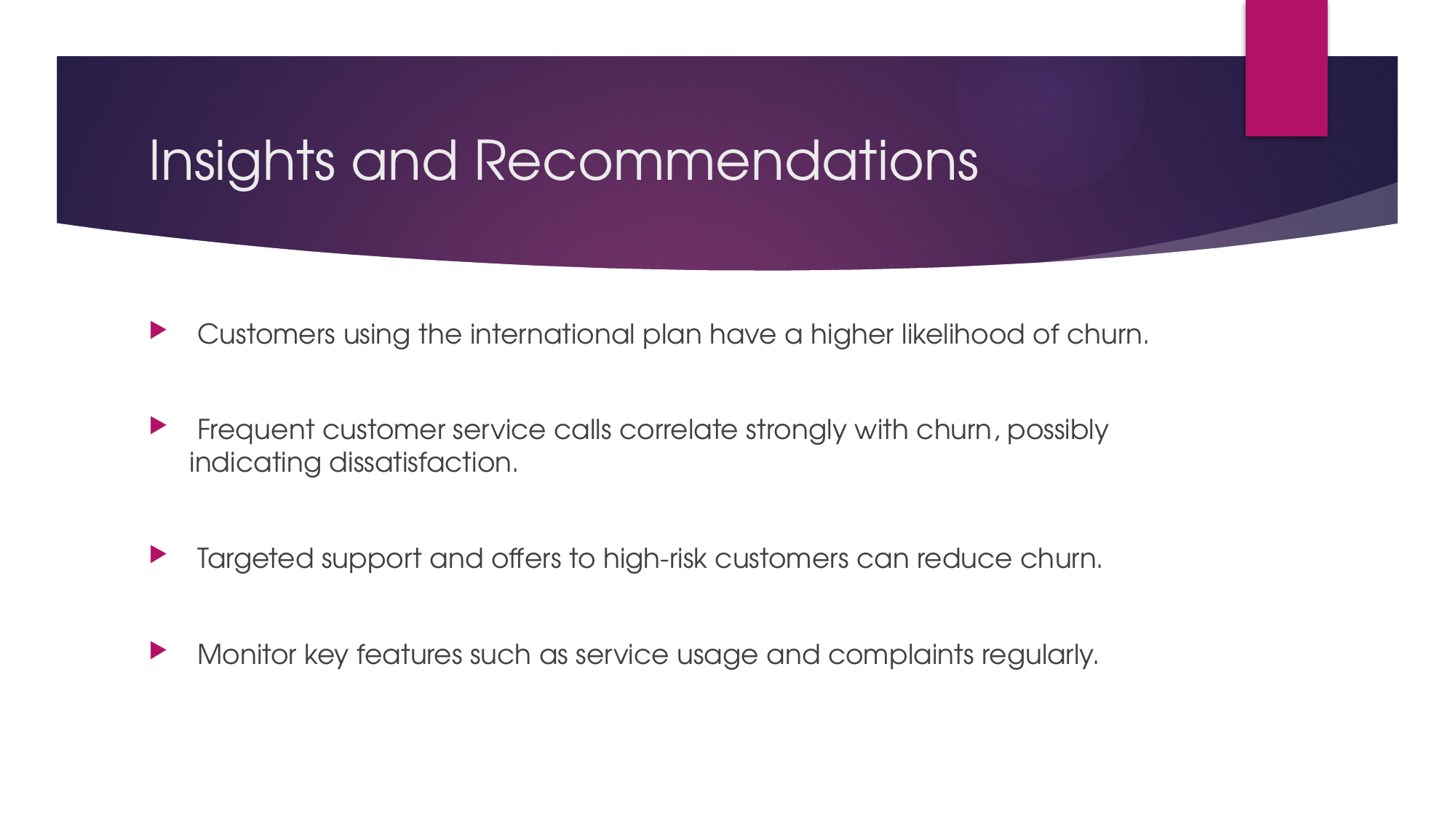

# Insights and Recommendations
 Customers using the international plan have a higher likelihood of churn.

 Frequent customer service calls correlate strongly with churn, possibly indicating dissatisfaction.

 Targeted support and offers to high-risk customers can reduce churn.

 Monitor key features such as service usage and complaints regularly.